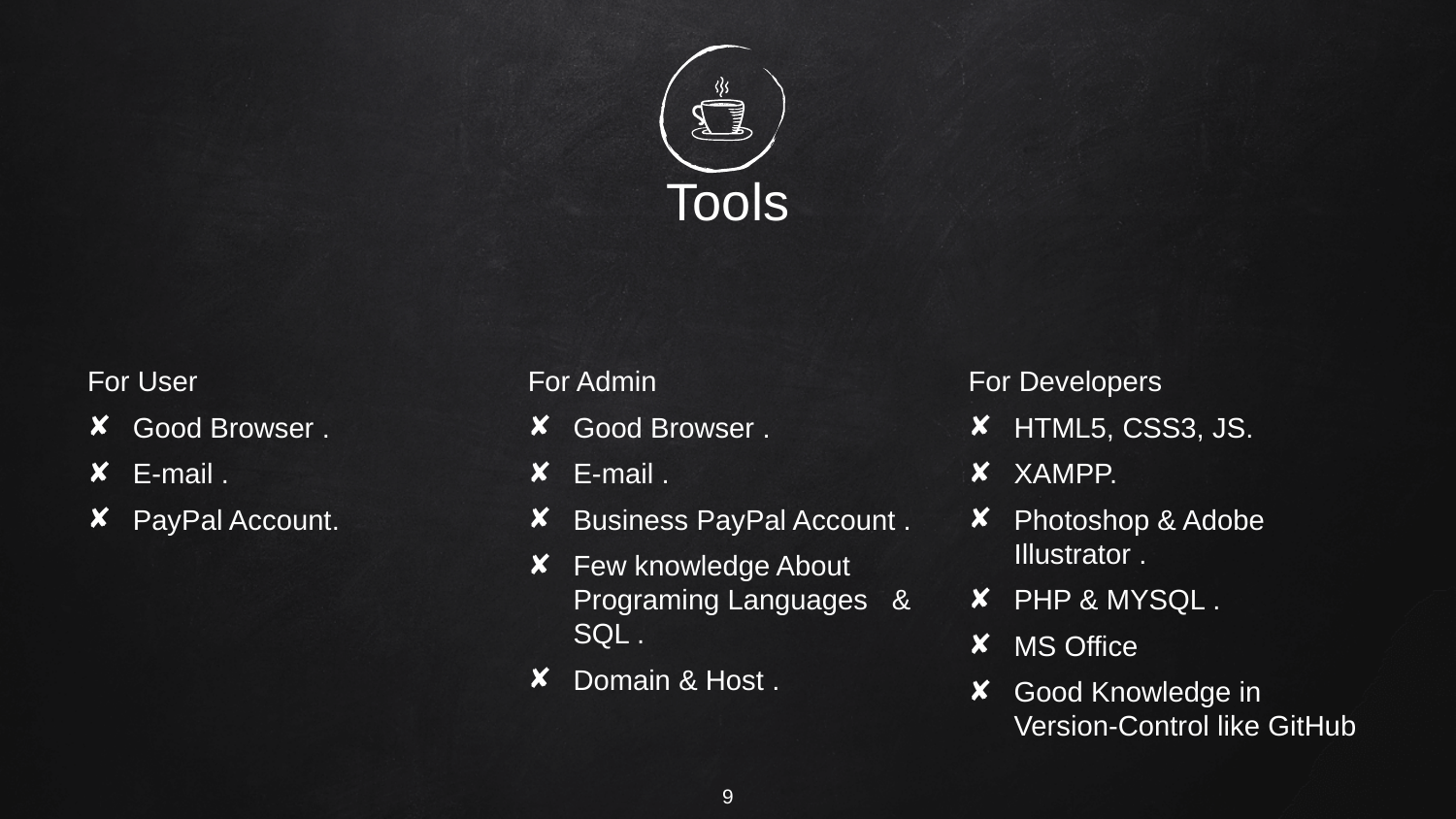

# Tools
For User
Good Browser .
E-mail .
PayPal Account.
For Admin
Good Browser .
E-mail .
Business PayPal Account .
Few knowledge About Programing Languages   & SQL .
Domain & Host .
For Developers
HTML5, CSS3, JS.
XAMPP.
Photoshop & Adobe Illustrator .
PHP & MYSQL .
MS Office
Good Knowledge in Version-Control like GitHub
9